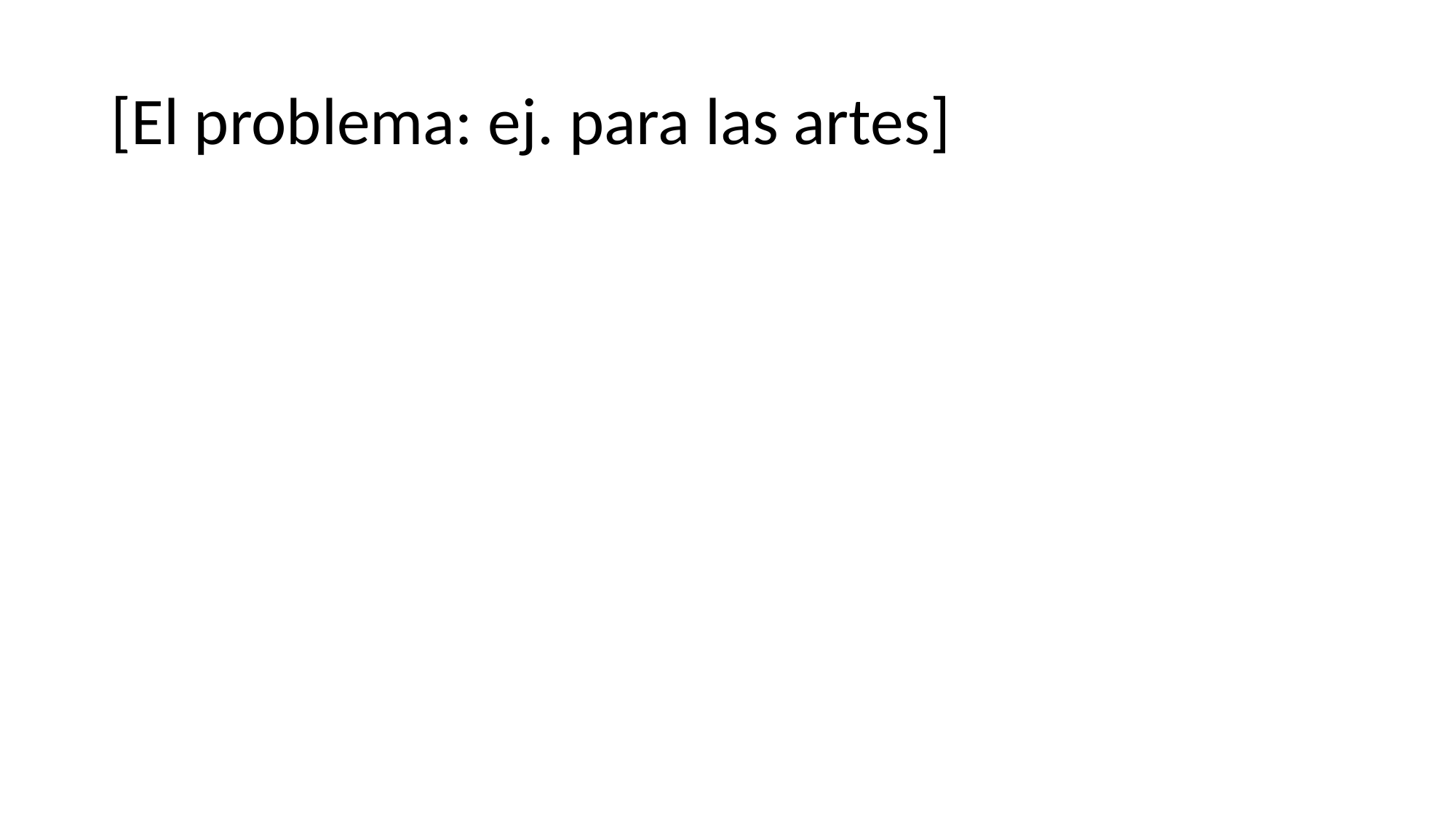

# [El problema: ej. para las artes]